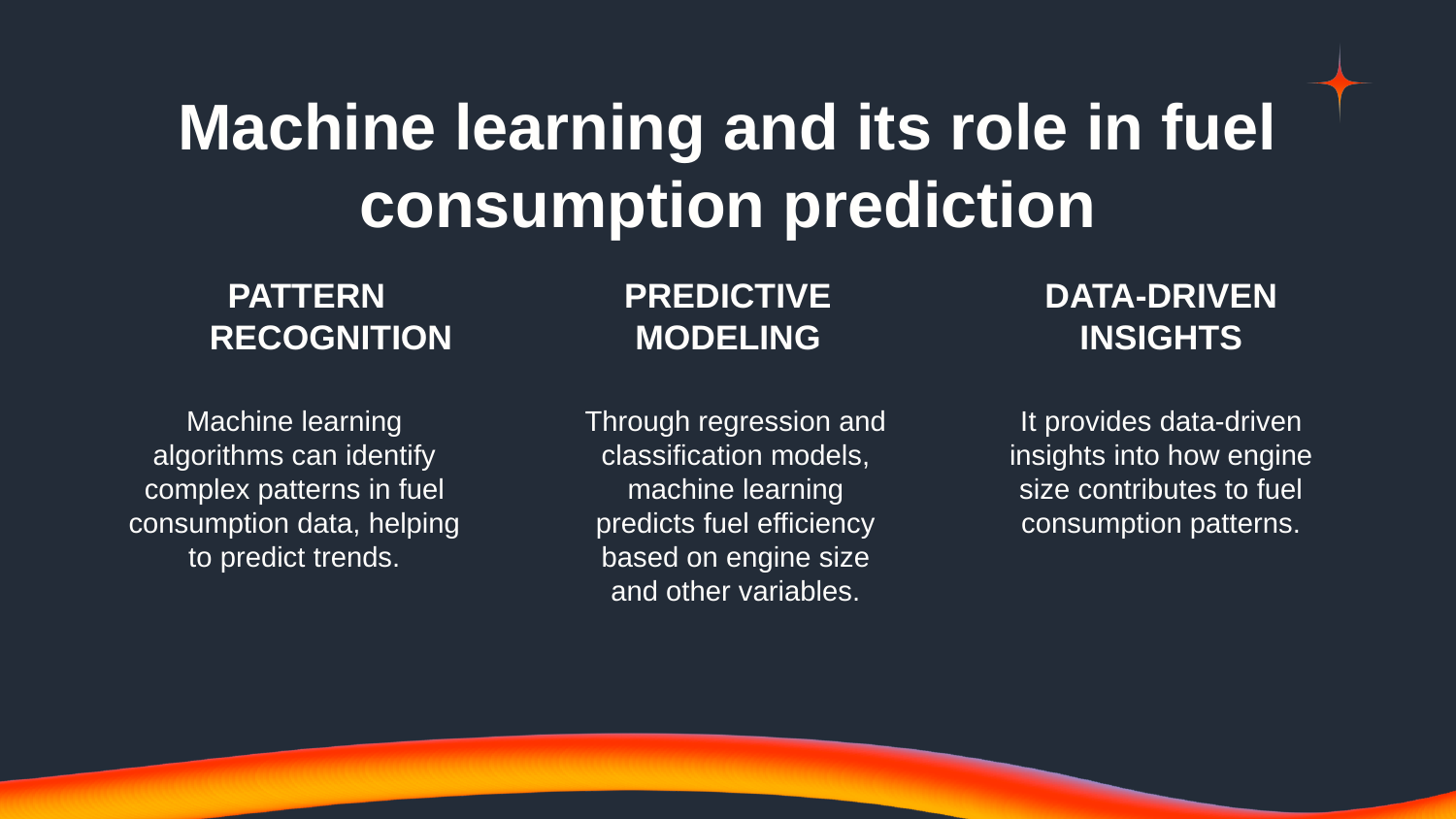

# Machine learning and its role in fuel consumption prediction
PATTERN RECOGNITION
PREDICTIVE MODELING
DATA-DRIVEN INSIGHTS
Machine learning algorithms can identify complex patterns in fuel consumption data, helping to predict trends.

Through regression and classification models, machine learning predicts fuel efficiency based on engine size and other variables.

It provides data-driven insights into how engine size contributes to fuel consumption patterns.